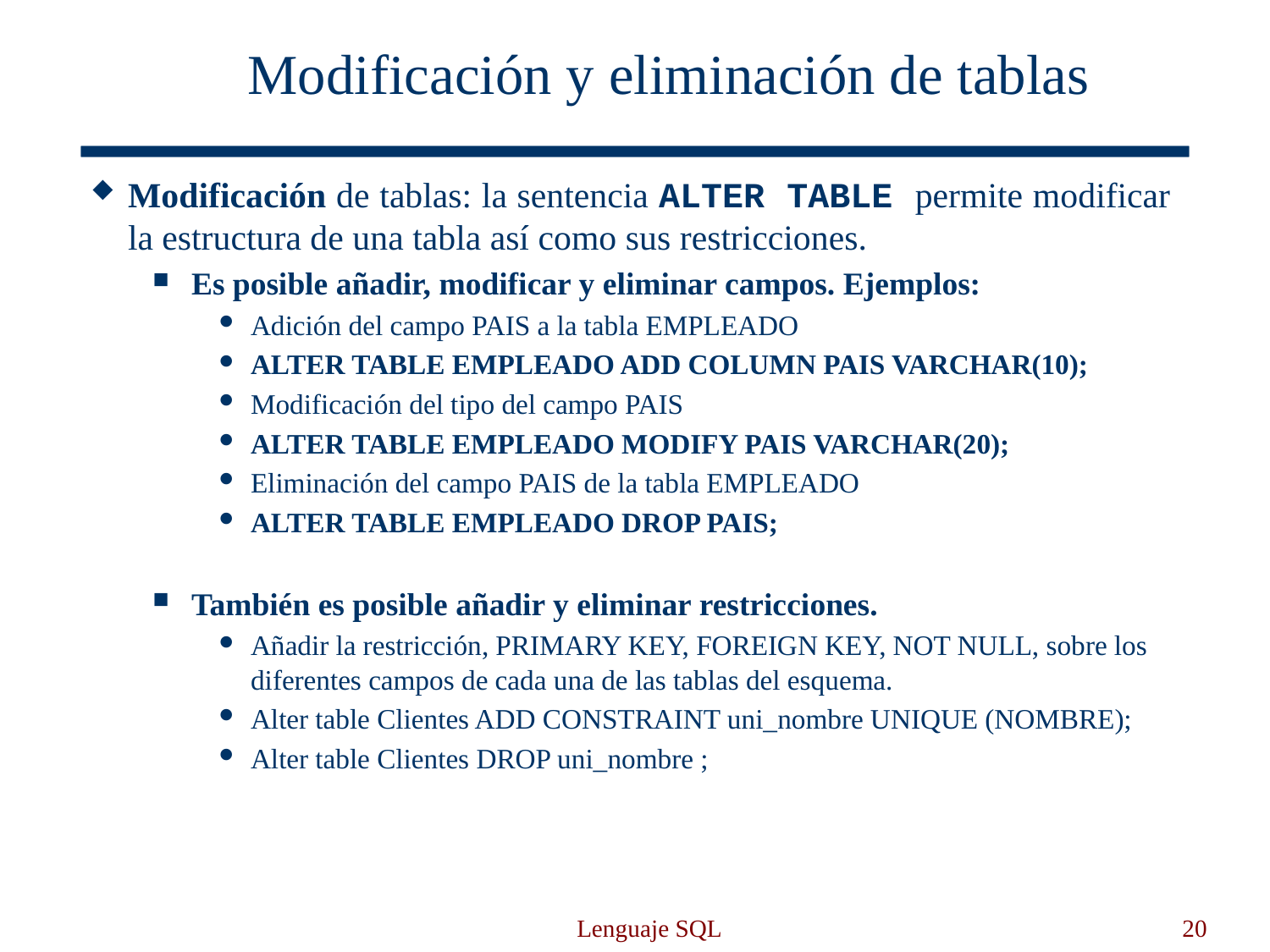

Modificación y eliminación de tablas
Modificación de tablas: la sentencia ALTER TABLE permite modificar la estructura de una tabla así como sus restricciones.
Es posible añadir, modificar y eliminar campos. Ejemplos:
Adición del campo PAIS a la tabla EMPLEADO
ALTER TABLE EMPLEADO ADD COLUMN PAIS VARCHAR(10);
Modificación del tipo del campo PAIS
ALTER TABLE EMPLEADO MODIFY PAIS VARCHAR(20);
Eliminación del campo PAIS de la tabla EMPLEADO
ALTER TABLE EMPLEADO DROP PAIS;

También es posible añadir y eliminar restricciones.
Añadir la restricción, PRIMARY KEY, FOREIGN KEY, NOT NULL, sobre los diferentes campos de cada una de las tablas del esquema.
Alter table Clientes ADD CONSTRAINT uni_nombre UNIQUE (NOMBRE);
Alter table Clientes DROP uni_nombre ;
Lenguaje SQL
20